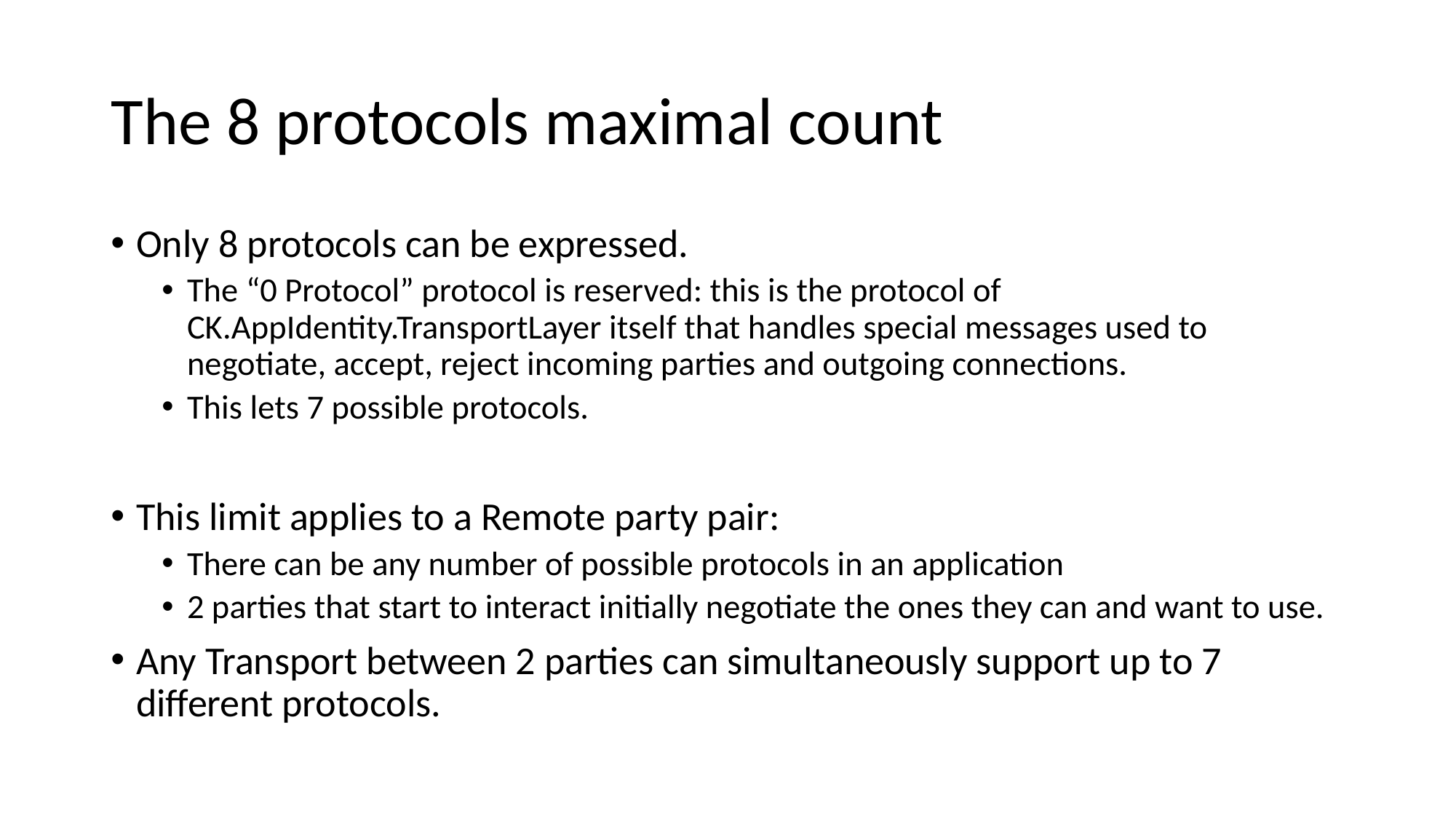

# The 8 protocols maximal count
Only 8 protocols can be expressed.
The “0 Protocol” protocol is reserved: this is the protocol of CK.AppIdentity.TransportLayer itself that handles special messages used to negotiate, accept, reject incoming parties and outgoing connections.
This lets 7 possible protocols.

This limit applies to a Remote party pair:
There can be any number of possible protocols in an application
2 parties that start to interact initially negotiate the ones they can and want to use.
Any Transport between 2 parties can simultaneously support up to 7 different protocols.